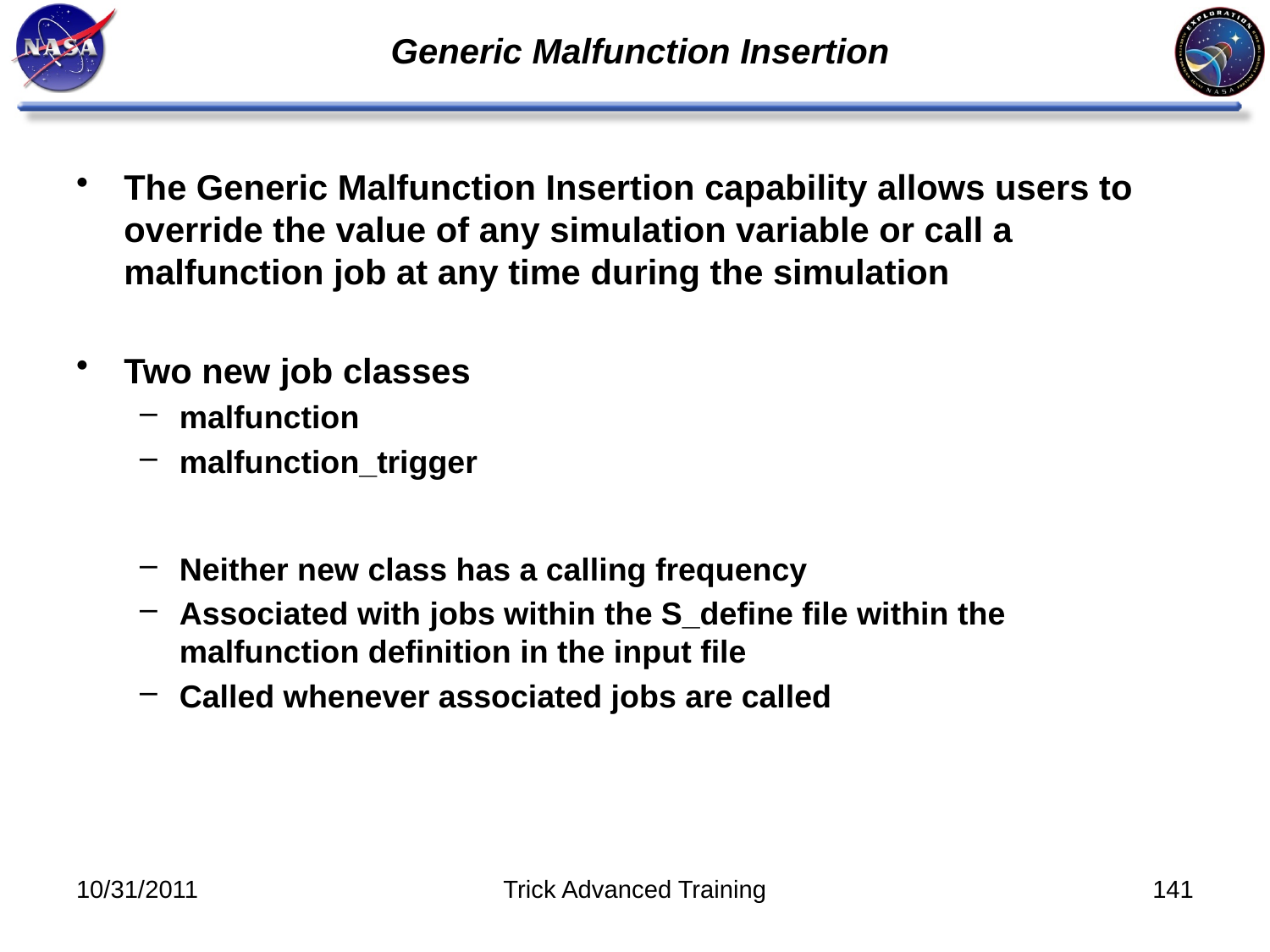

# Generic Malfunction Insertion
The Generic Malfunction Insertion capability allows users to override the value of any simulation variable or call a malfunction job at any time during the simulation

Two new job classes
malfunction
malfunction_trigger

Neither new class has a calling frequency
Associated with jobs within the S_define file within the malfunction definition in the input file
Called whenever associated jobs are called
10/31/2011
Trick Advanced Training
141